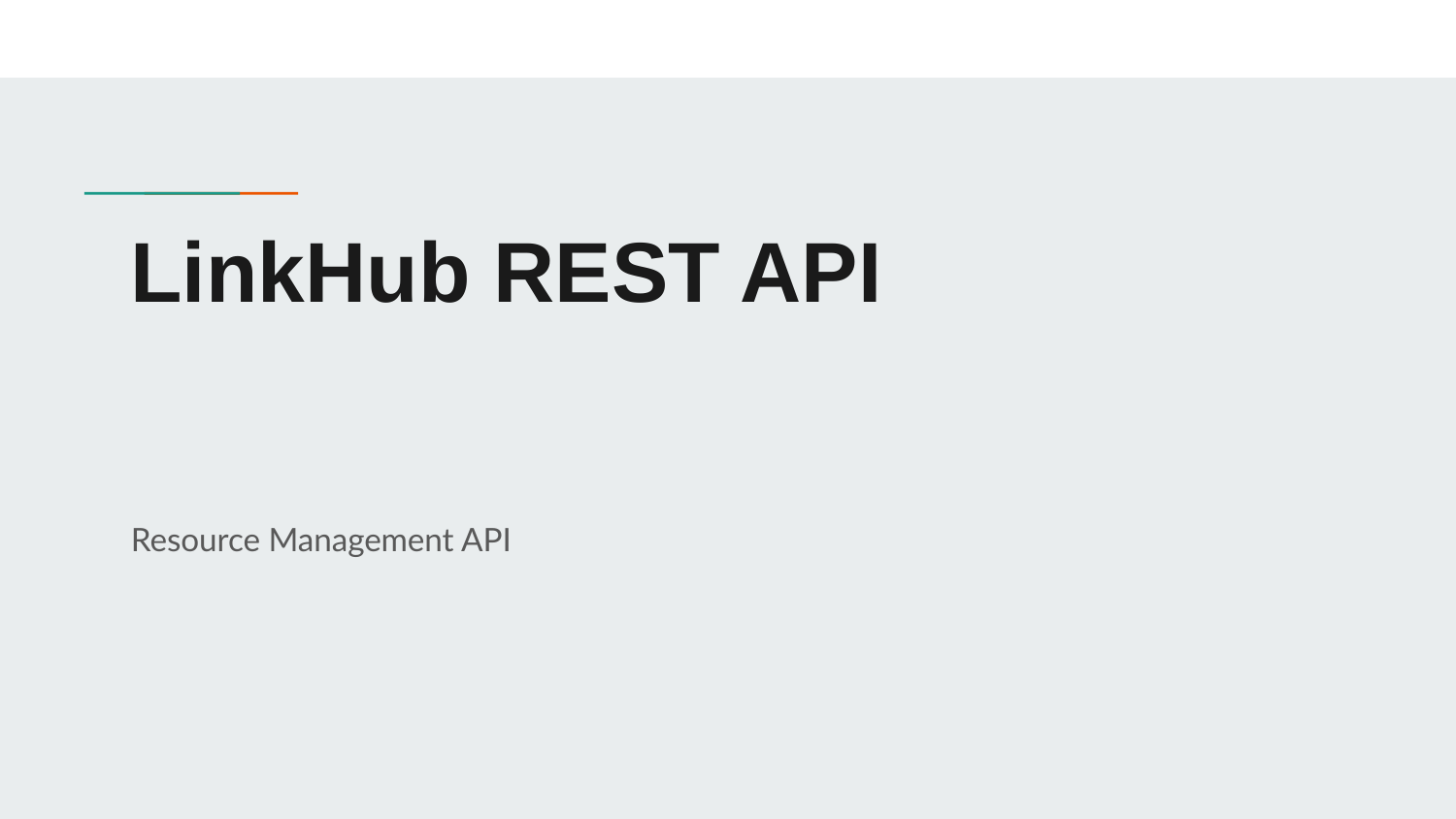

# LinkHub REST API
Resource Management API